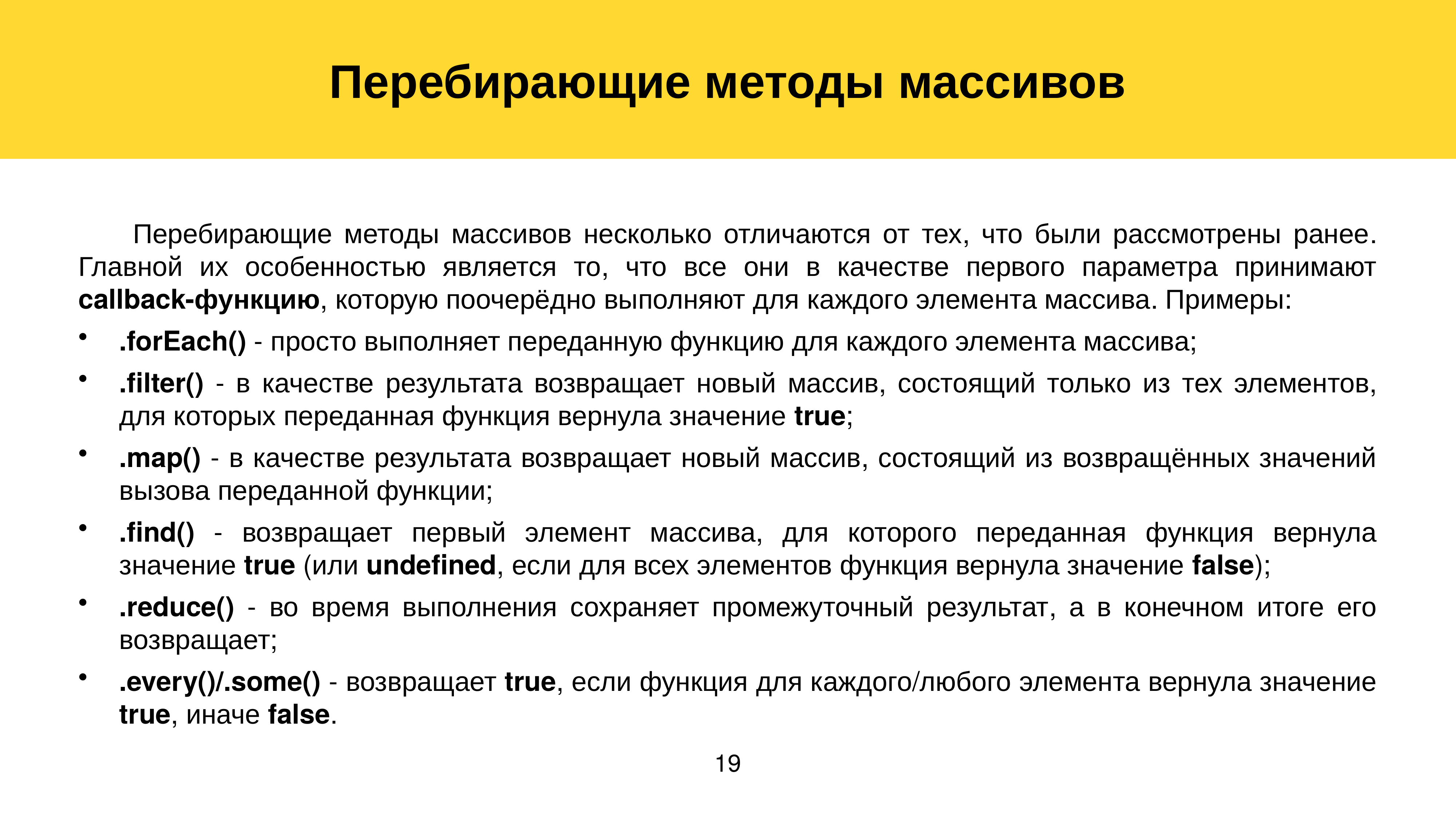

Перебирающие методы массивов
	Перебирающие методы массивов несколько отличаются от тех, что были рассмотрены ранее. Главной их особенностью является то, что все они в качестве первого параметра принимают callback-функцию, которую поочерёдно выполняют для каждого элемента массива. Примеры:
.forEach() - просто выполняет переданную функцию для каждого элемента массива;
.filter() - в качестве результата возвращает новый массив, состоящий только из тех элементов, для которых переданная функция вернула значение true;
.map() - в качестве результата возвращает новый массив, состоящий из возвращённых значений вызова переданной функции;
.find() - возвращает первый элемент массива, для которого переданная функция вернула значение true (или undefined, если для всех элементов функция вернула значение false);
.reduce() - во время выполнения сохраняет промежуточный результат, а в конечном итоге его возвращает;
.every()/.some() - возвращает true, если функция для каждого/любого элемента вернула значение true, иначе false.
19